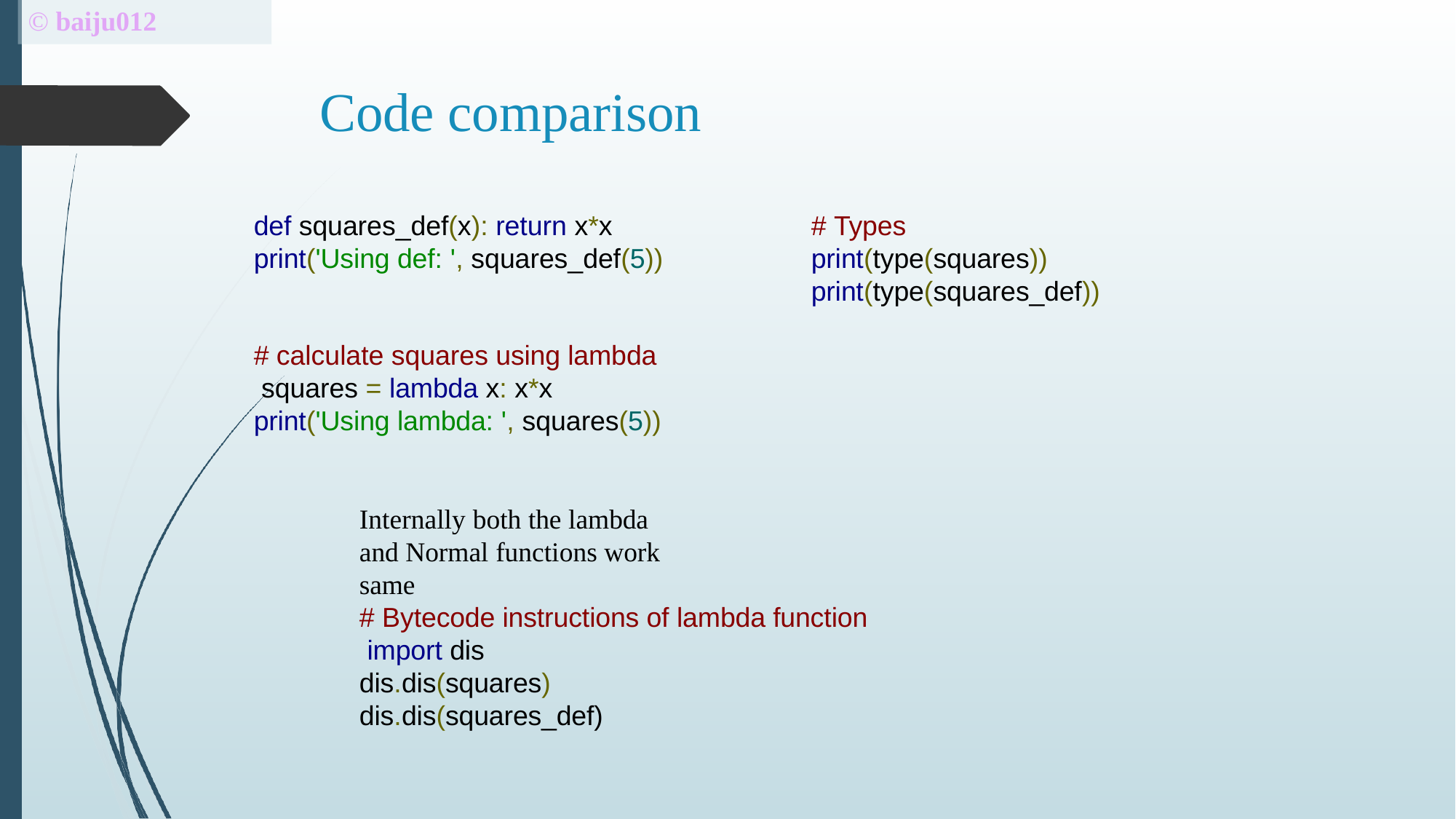

# © baiju012
Code comparison
def squares_def(x): return x*x  print('Using def: ', squares_def(5))
# Types  print(type(squares))  print(type(squares_def))
# calculate squares using lambda  squares = lambda x: x*x  print('Using lambda: ', squares(5))

Internally both the lambda and Normal functions work same
# Bytecode instructions of lambda function  import dis
dis.dis(squares)  dis.dis(squares_def)